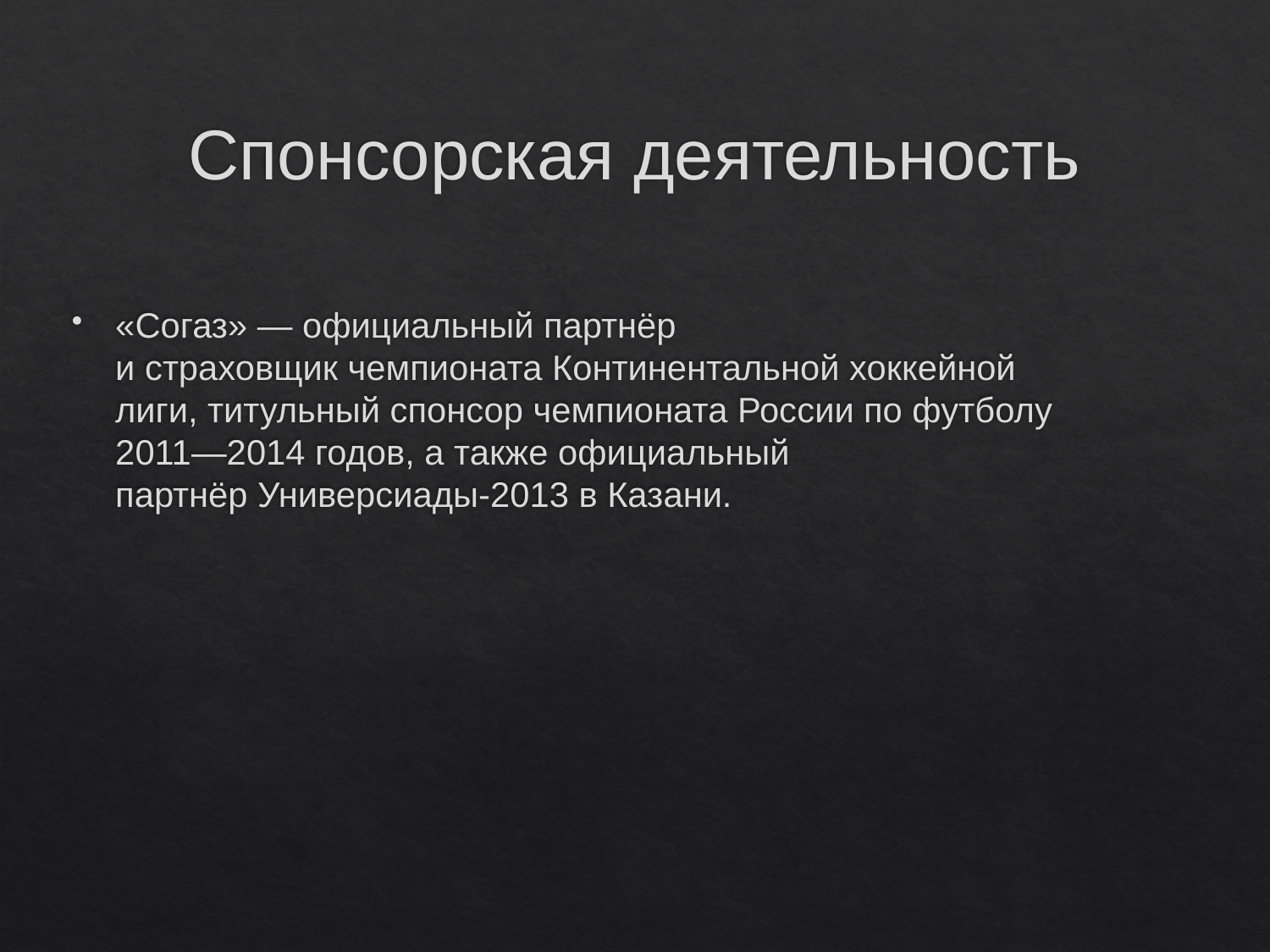

# Спонсорская деятельность
«Согаз» — официальный партнёр и страховщик чемпионата Континентальной хоккейной лиги, титульный спонсор чемпионата России по футболу 2011—2014 годов, а также официальный партнёр Универсиады-2013 в Казани.